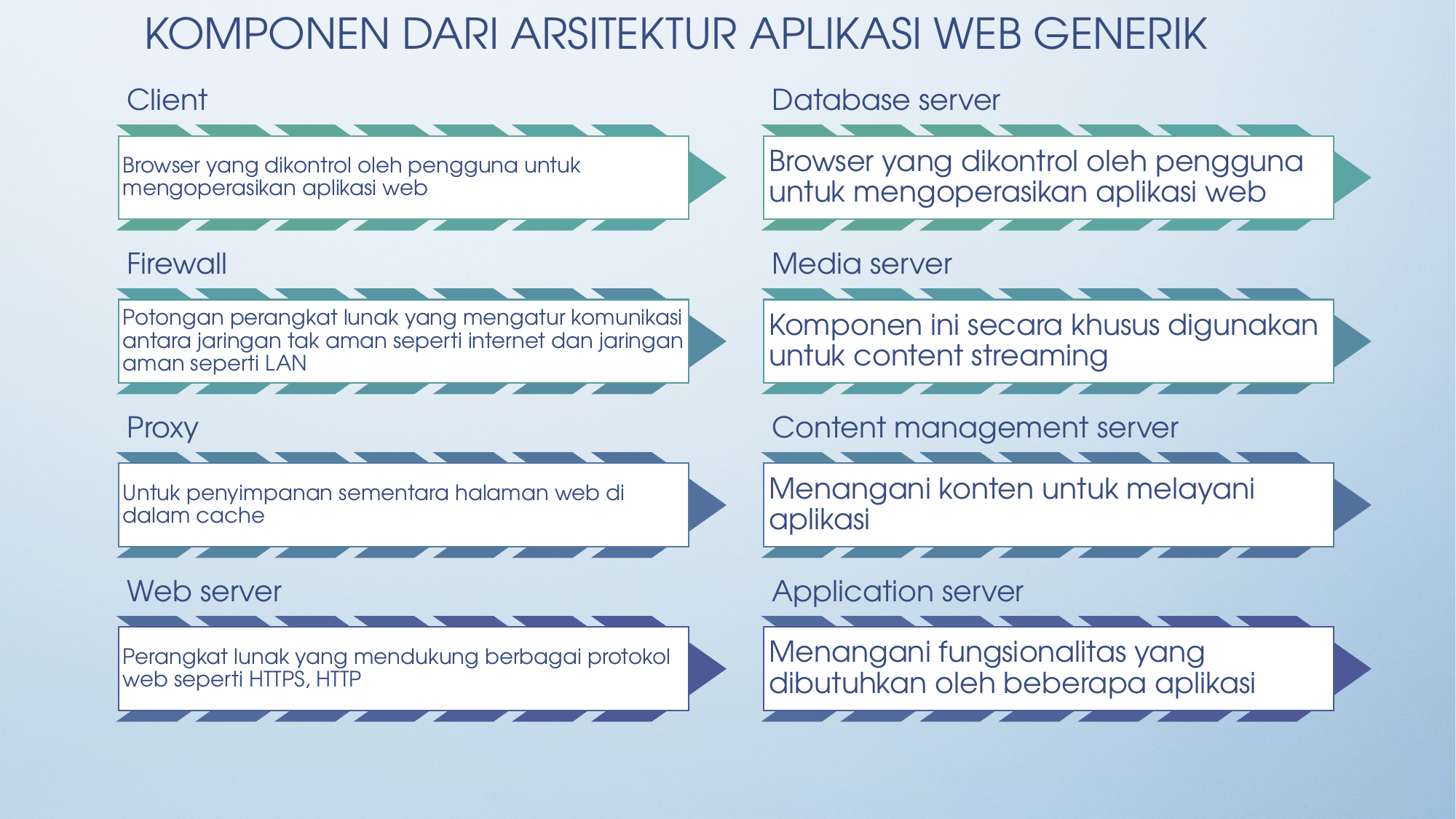

KOMPONEN DARI ARSITEKTUR APLIKASI WEB GENERIK
Client
Browser yang dikontrol oleh pengguna untuk mengoperasikan aplikasi web
Firewall
Potongan perangkat lunak yang mengatur komunikasi antara jaringan tak aman seperti internet dan jaringan aman seperti LAN
Proxy
Untuk penyimpanan sementara halaman web di dalam cache
Web server
Perangkat lunak yang mendukung berbagai protokol web seperti HTTPS, HTTP
Database server
Browser yang dikontrol oleh pengguna untuk mengoperasikan aplikasi web
Media server
Komponen ini secara khusus digunakan untuk content streaming
Content management server
Menangani konten untuk melayani aplikasi
Application server
Menangani fungsionalitas yang dibutuhkan oleh beberapa aplikasi